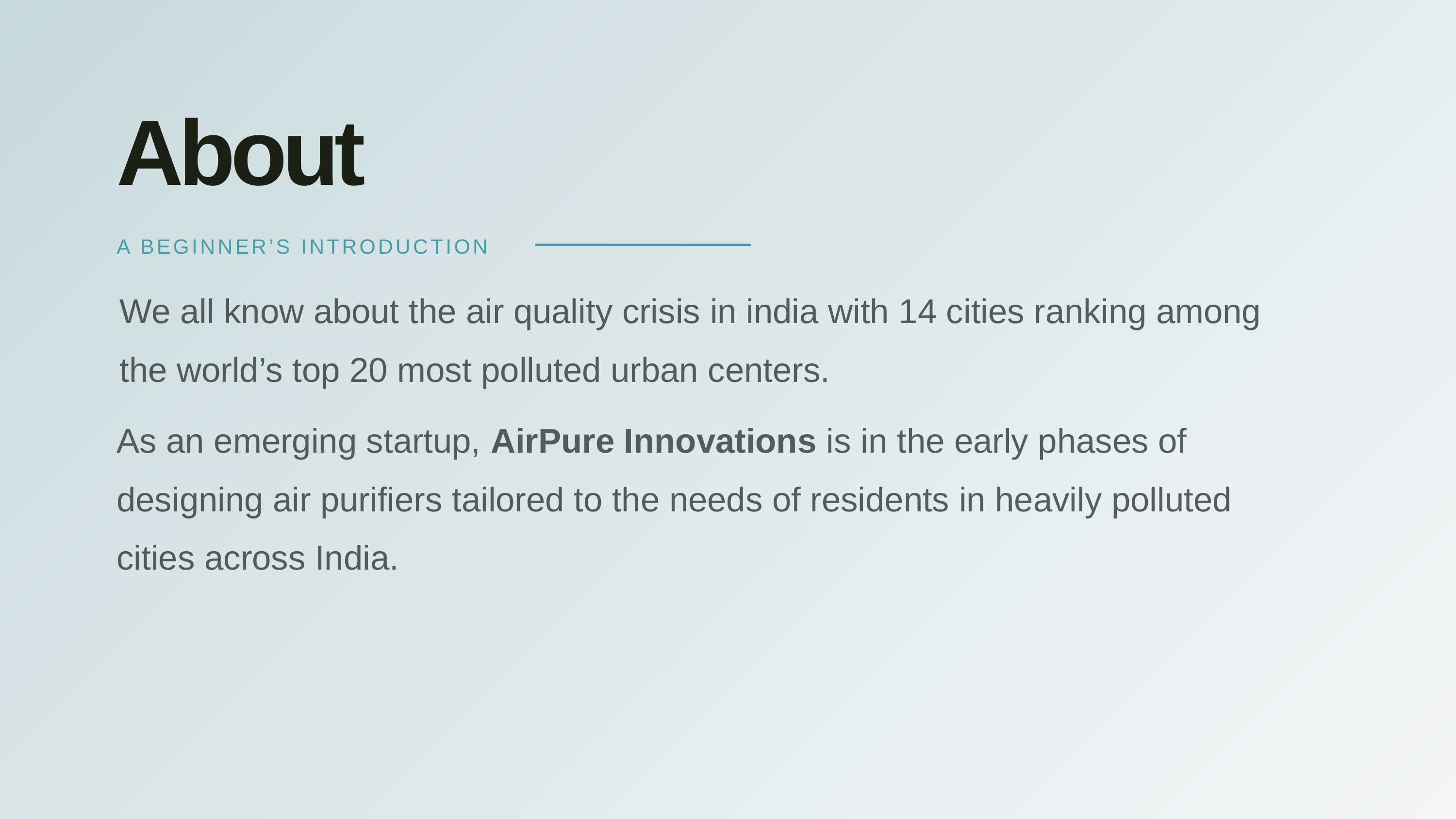

About
A BEGINNER’S INTRODUCTION

We all know about the air quality crisis in india with 14 cities ranking among the world’s top 20 most polluted urban centers.
As an emerging startup, AirPure Innovations is in the early phases of designing air purifiers tailored to the needs of residents in heavily polluted cities across India.